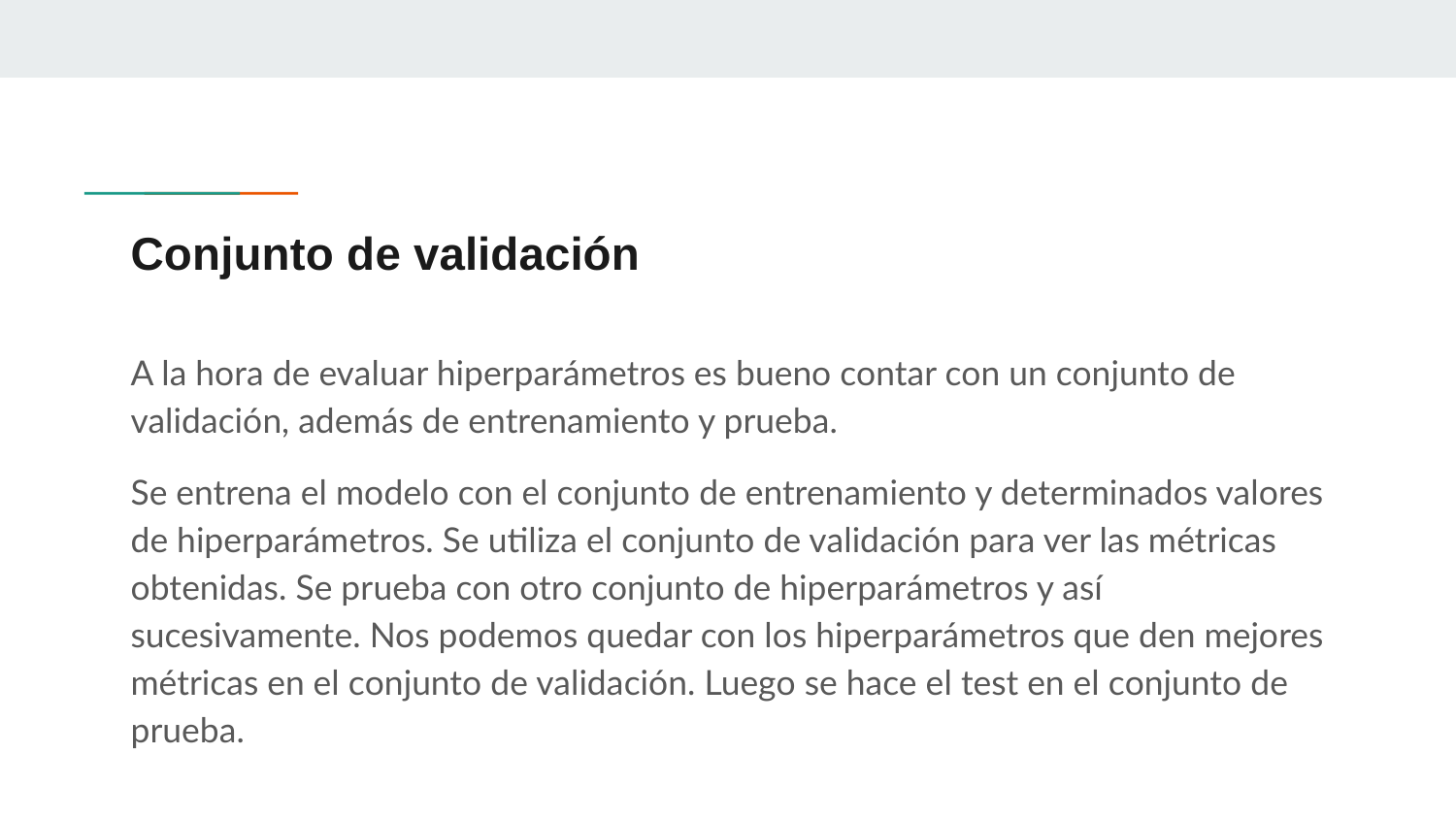

# Conjunto de validación
A la hora de evaluar hiperparámetros es bueno contar con un conjunto de validación, además de entrenamiento y prueba.
Se entrena el modelo con el conjunto de entrenamiento y determinados valores de hiperparámetros. Se utiliza el conjunto de validación para ver las métricas obtenidas. Se prueba con otro conjunto de hiperparámetros y así sucesivamente. Nos podemos quedar con los hiperparámetros que den mejores métricas en el conjunto de validación. Luego se hace el test en el conjunto de prueba.